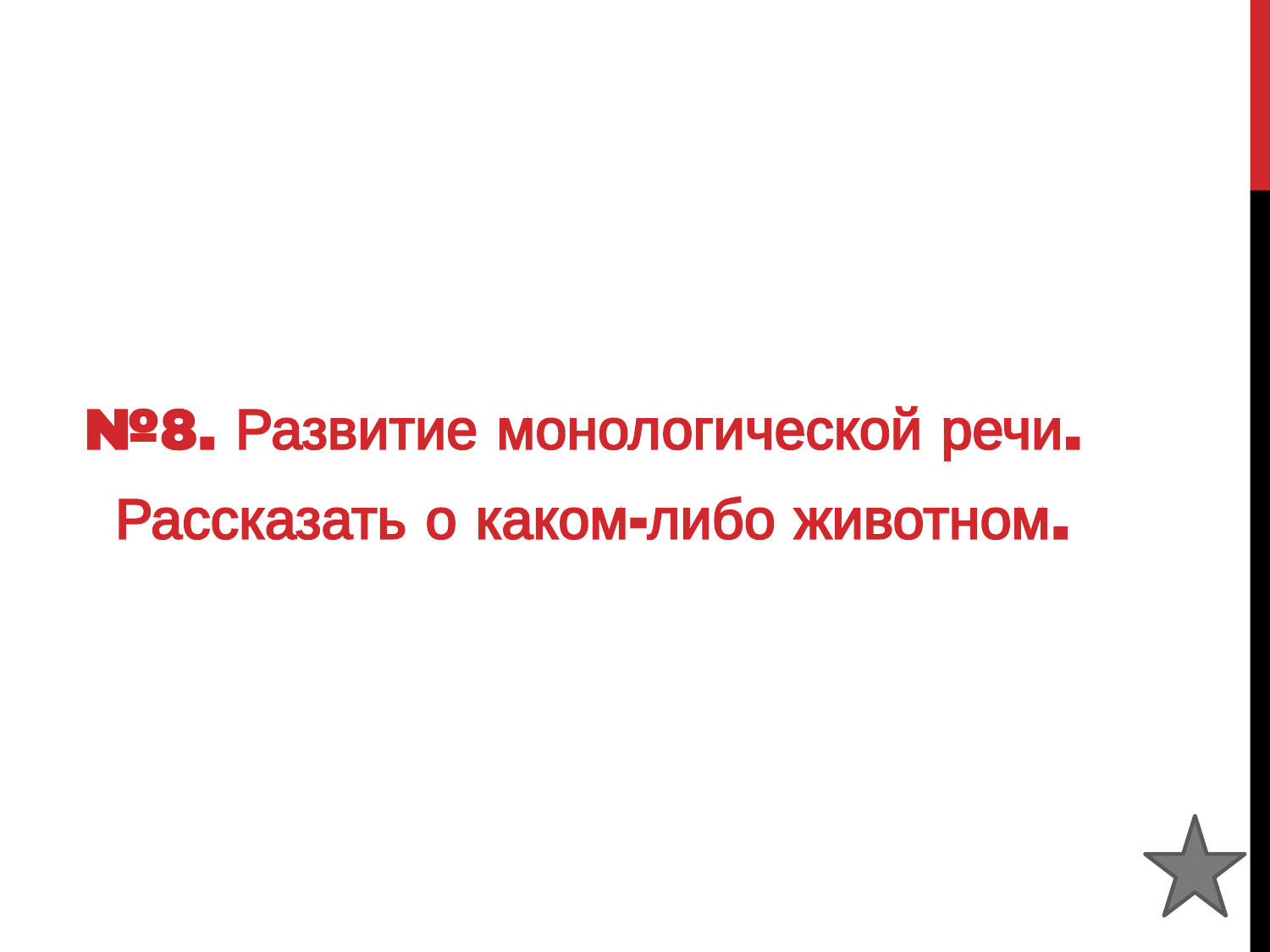

#
№8. Развитие монологической речи.
Рассказать о каком-либо животном.